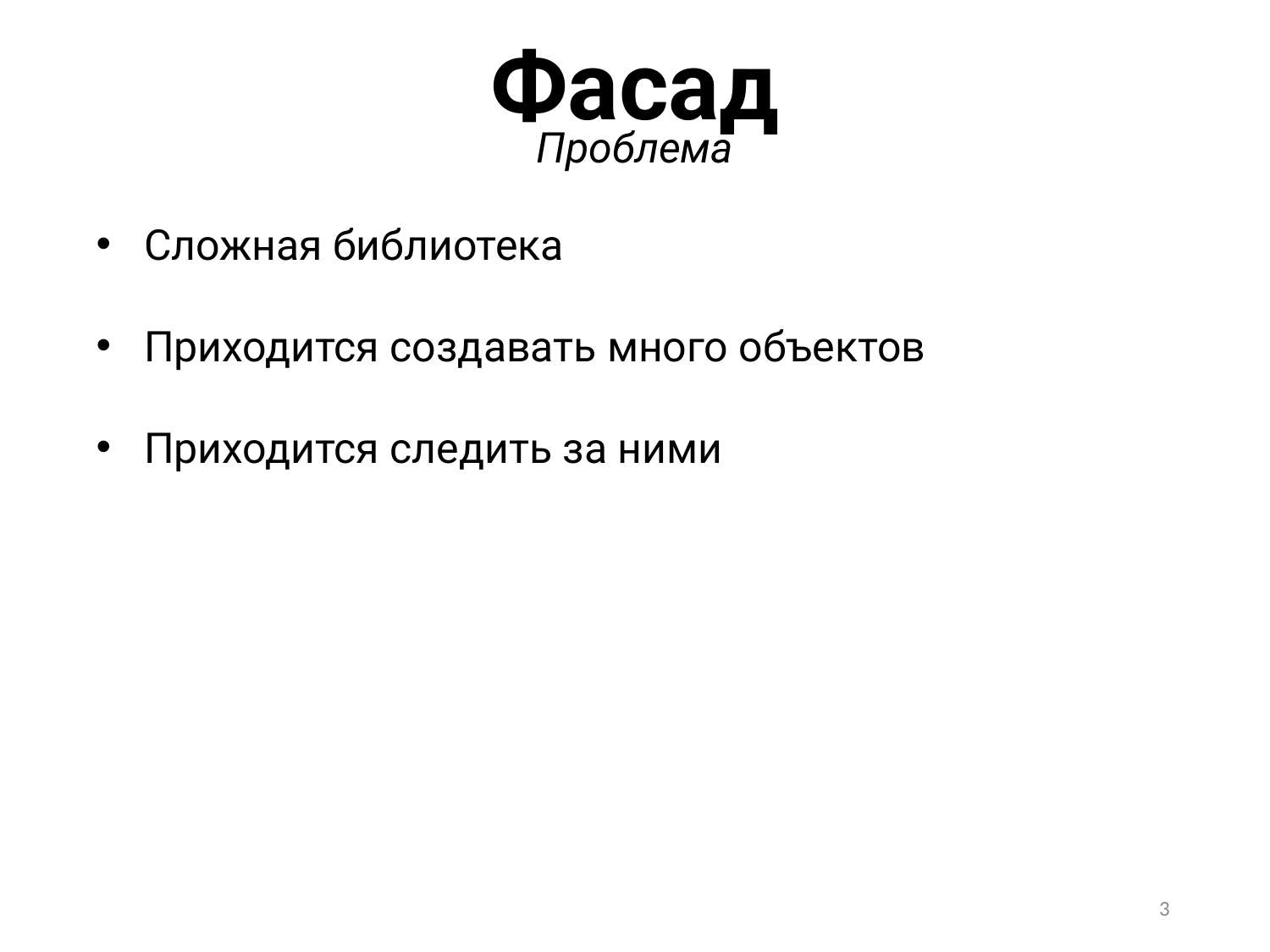

Фасад
Проблема
Сложная библиотека

Приходится создавать много объектов

Приходится следить за ними

3